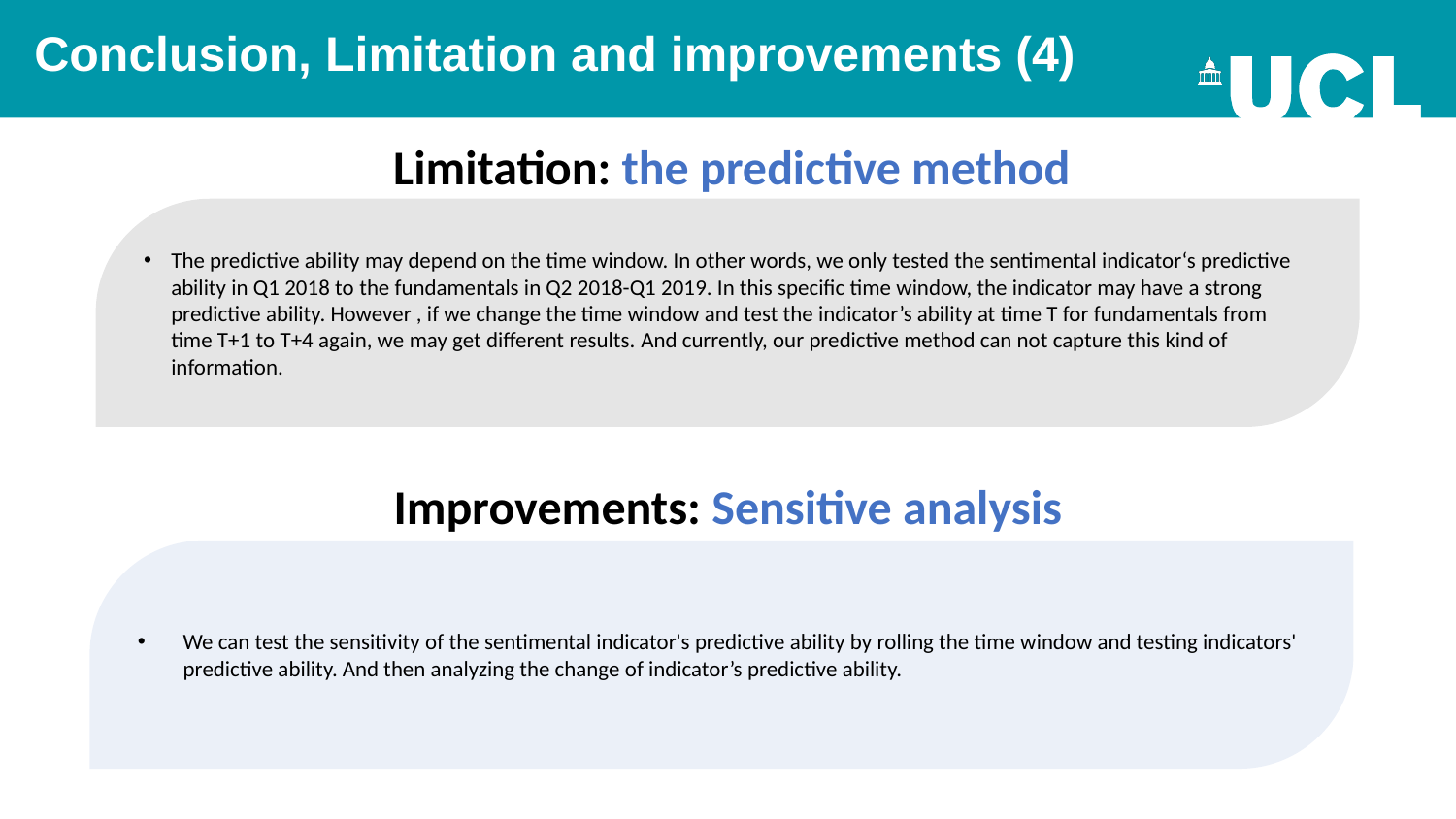

Conclusion, Limitation and improvements (4)
Limitation: the predictive method
The predictive ability may depend on the time window. In other words, we only tested the sentimental indicator‘s predictive ability in Q1 2018 to the fundamentals in Q2 2018-Q1 2019. In this specific time window, the indicator may have a strong predictive ability. However , if we change the time window and test the indicator’s ability at time T for fundamentals from time T+1 to T+4 again, we may get different results. And currently, our predictive method can not capture this kind of information.
We can test the sensitivity of the sentimental indicator's predictive ability by rolling the time window and testing indicators' predictive ability. And then analyzing the change of indicator’s predictive ability.
Improvements: Sensitive analysis